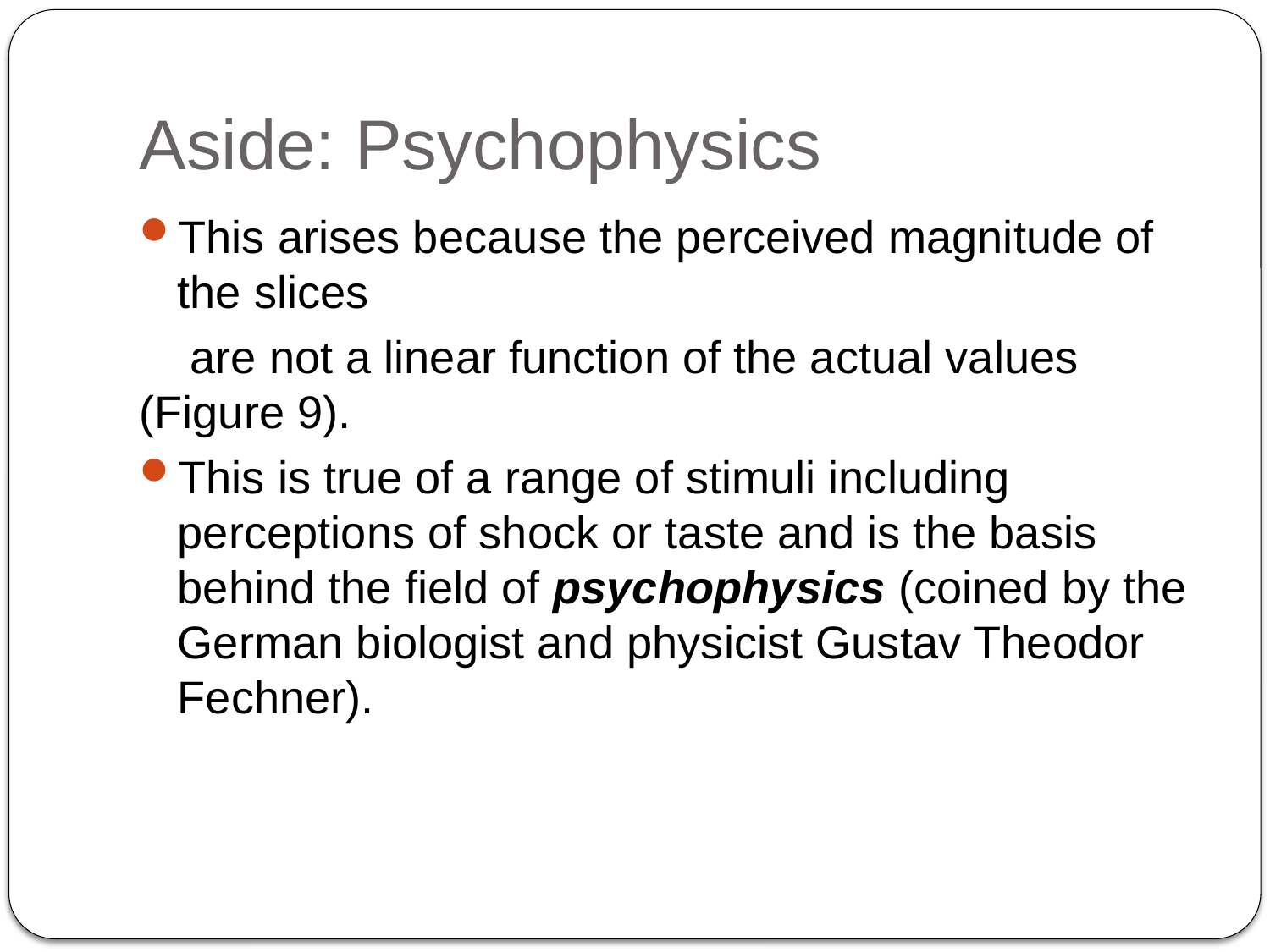

# Aside: Psychophysics
This arises because the perceived magnitude of the slices
    are not a linear function of the actual values (Figure 9).
This is true of a range of stimuli including perceptions of shock or taste and is the basis behind the field of psychophysics (coined by the German biologist and physicist Gustav Theodor Fechner).